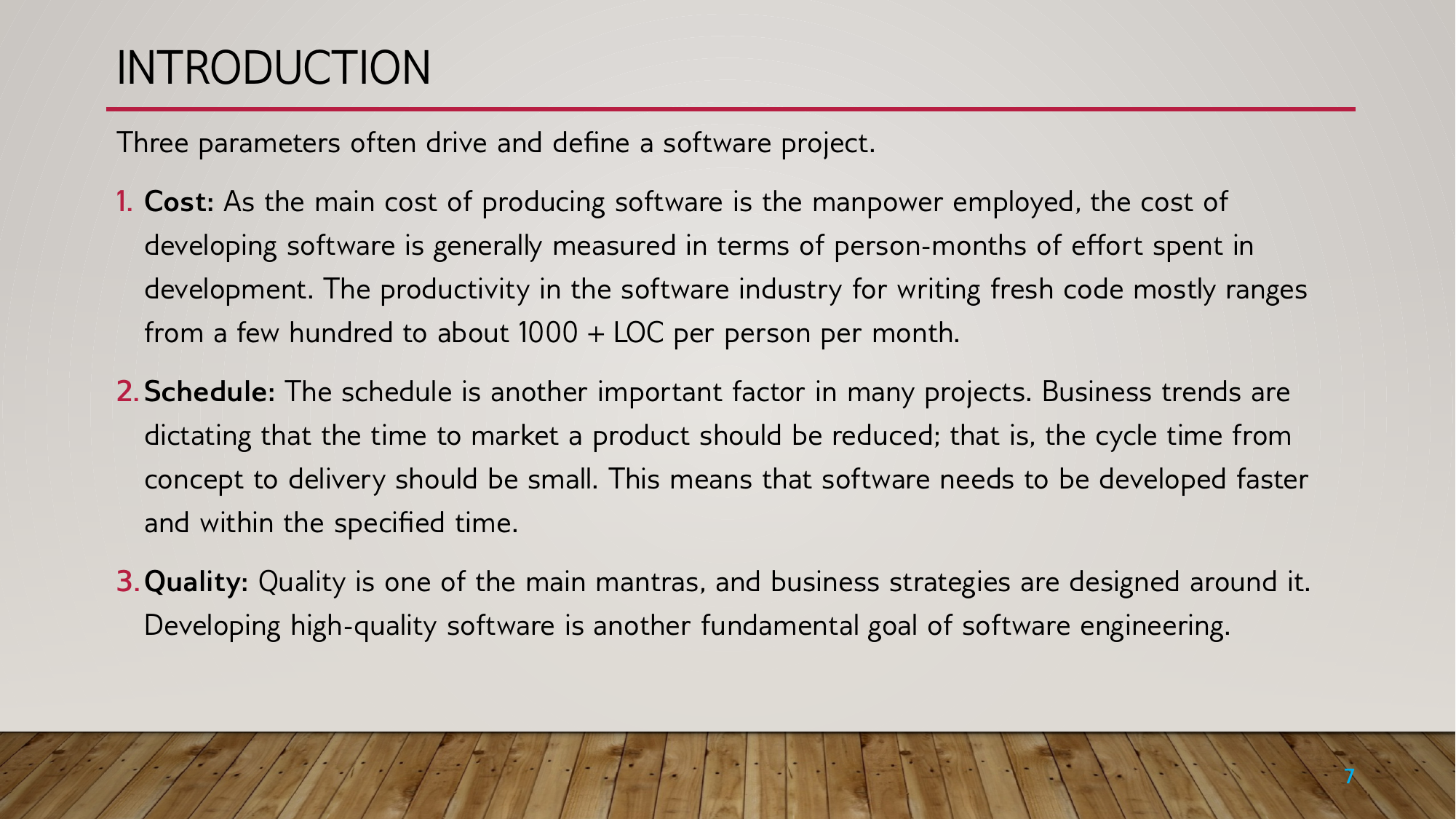

# Introduction
Three parameters often drive and define a software project.
Cost: As the main cost of producing software is the manpower employed, the cost of developing software is generally measured in terms of person-months of effort spent in development. The productivity in the software industry for writing fresh code mostly ranges from a few hundred to about 1000 + LOC per person per month.
Schedule: The schedule is another important factor in many projects. Business trends are dictating that the time to market a product should be reduced; that is, the cycle time from concept to delivery should be small. This means that software needs to be developed faster and within the specified time.
Quality: Quality is one of the main mantras, and business strategies are designed around it. Developing high-quality software is another fundamental goal of software engineering.
7